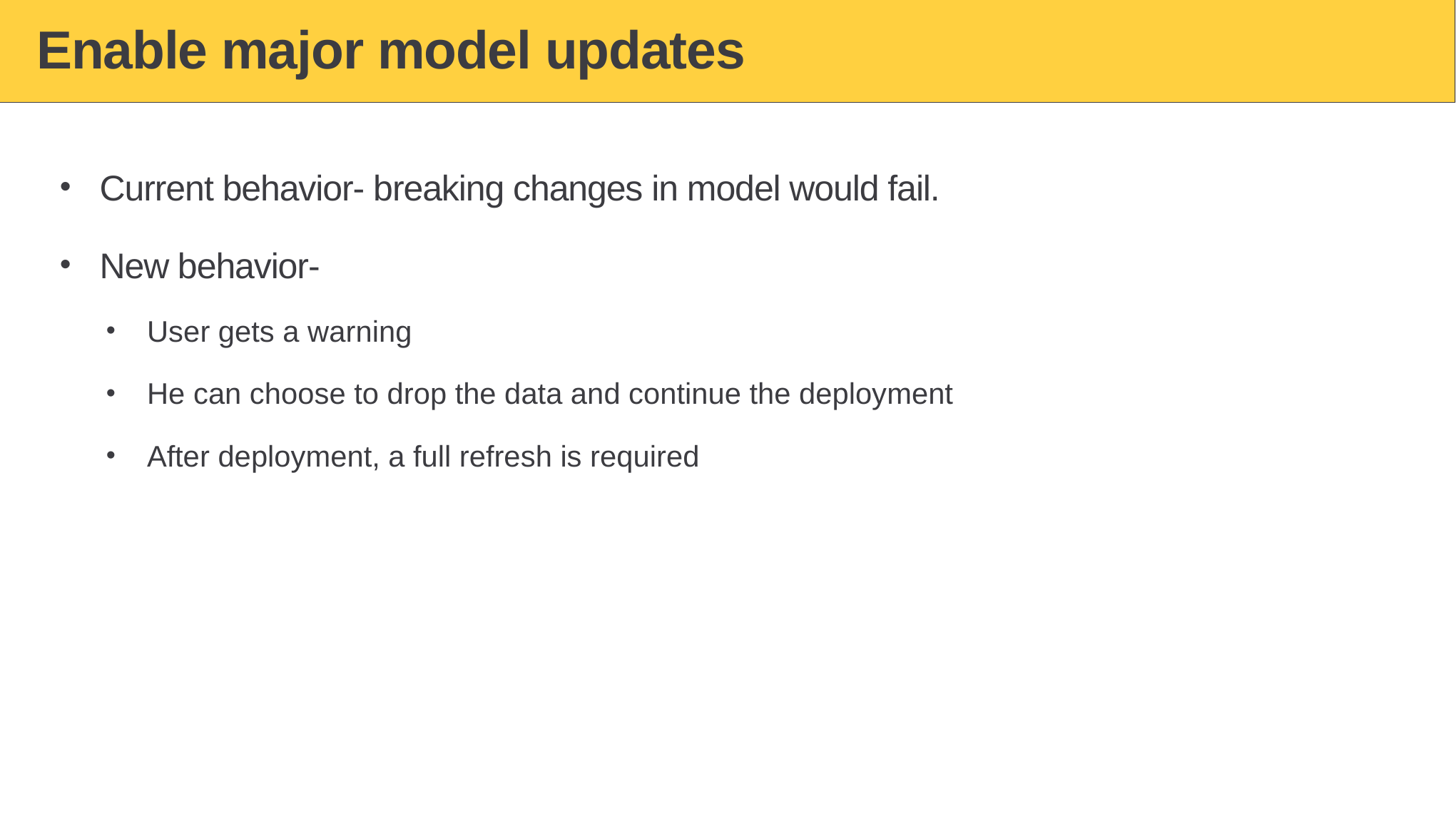

overall_1_132241972397315101 columns_1_132241972397315101
# Enable major model updates
Current behavior- breaking changes in model would fail.
New behavior-
User gets a warning
He can choose to drop the data and continue the deployment
After deployment, a full refresh is required